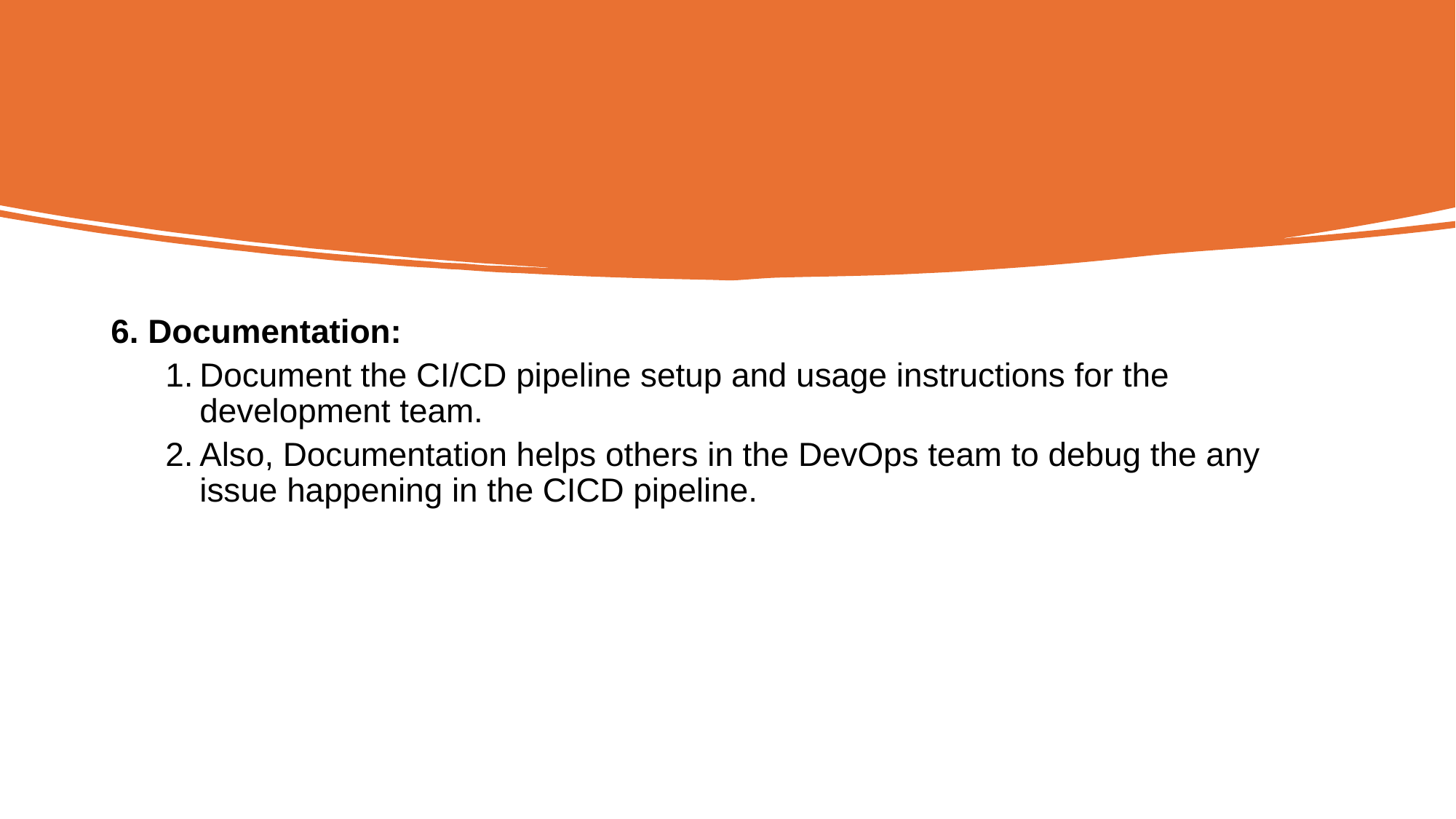

6. Documentation:
Document the CI/CD pipeline setup and usage instructions for the development team.
Also, Documentation helps others in the DevOps team to debug the any issue happening in the CICD pipeline.